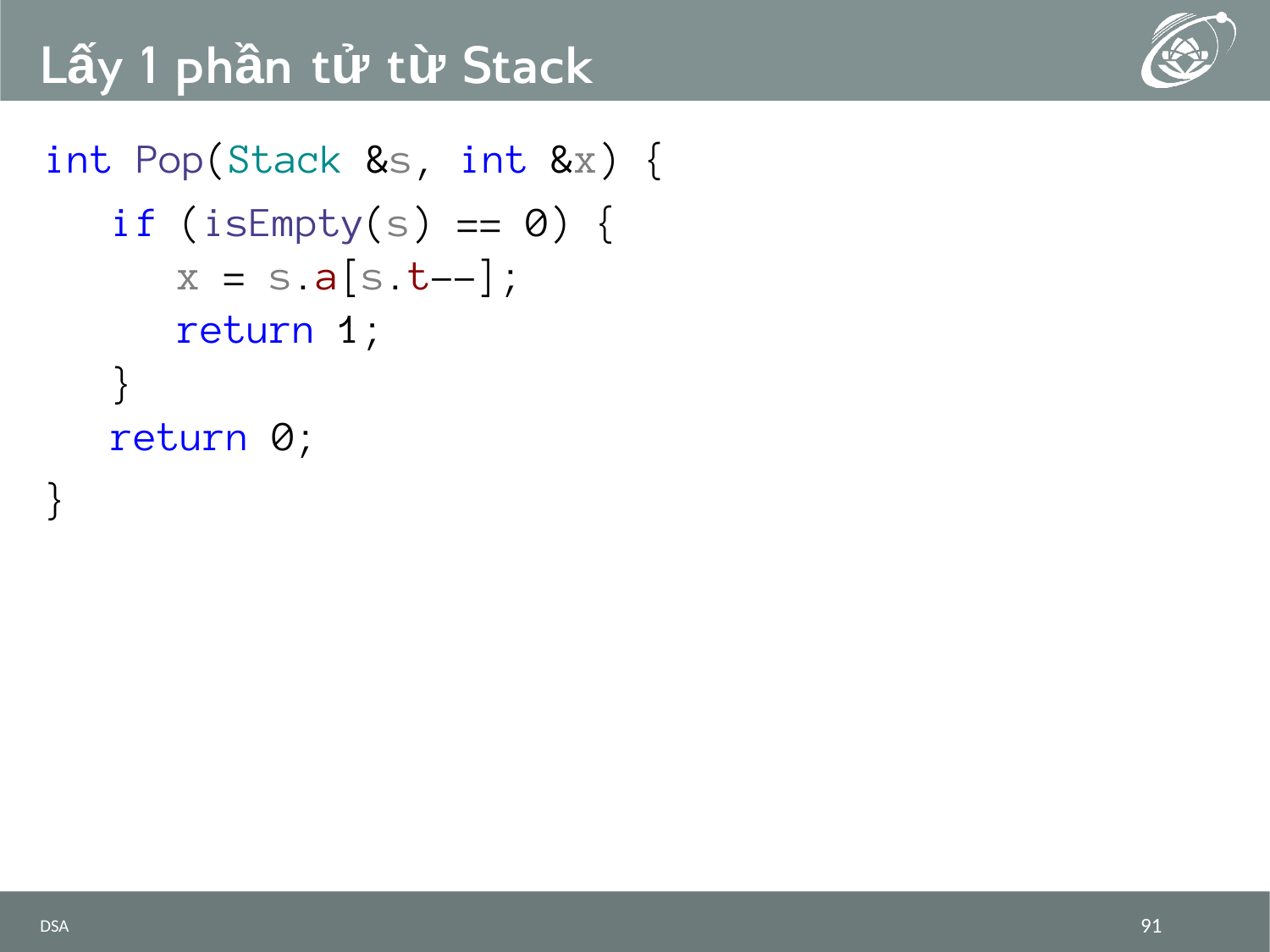

# Lấy 1 phần tử từ Stack
int Pop(Stack &s, int &x) {
if (isEmpty(s) == 0) {
x = s.a[s.t--];
return 1;
}
return 0;
}
DSA
91